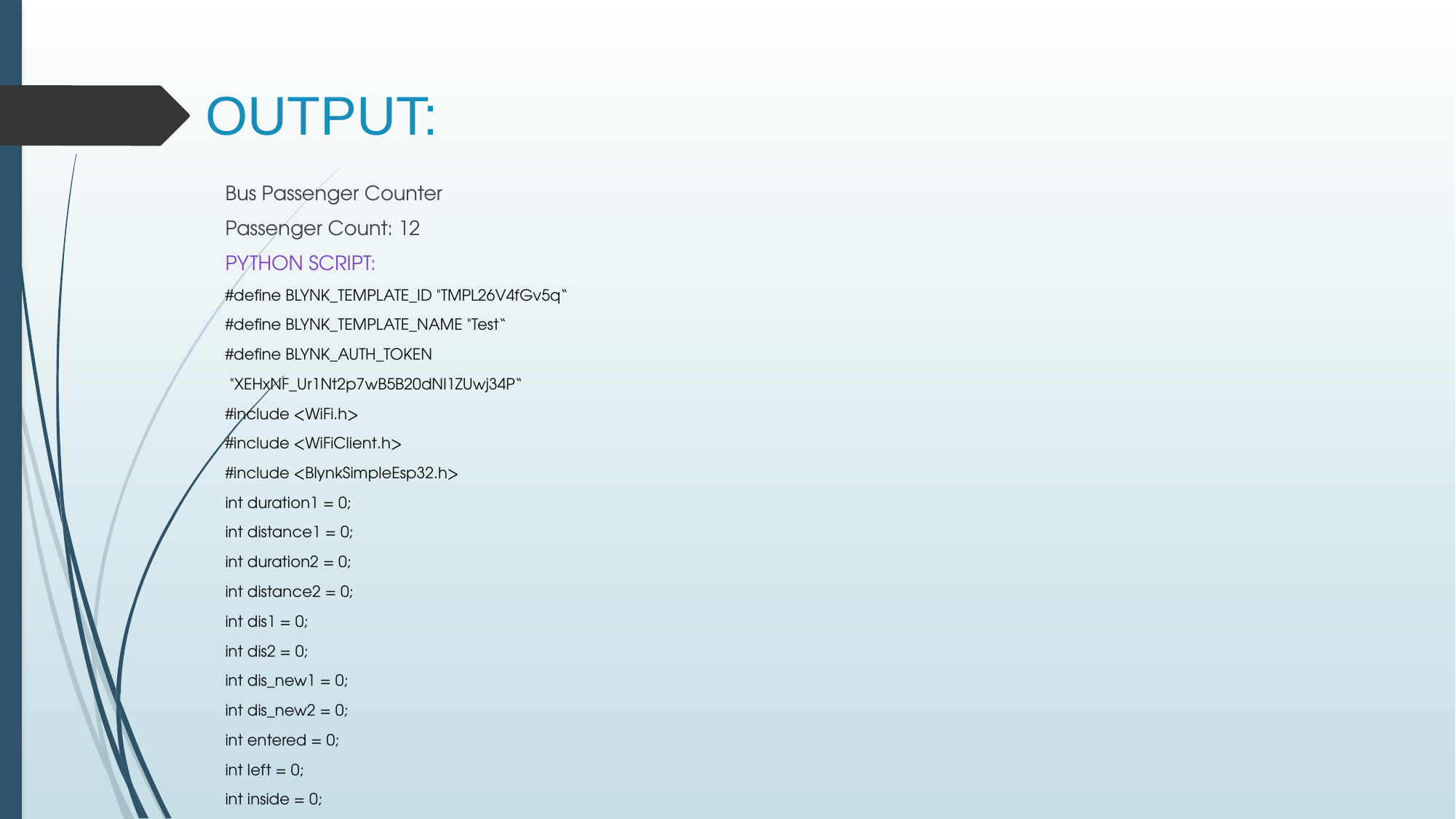

# OUTPUT:
Bus Passenger Counter
Passenger Count: 12
PYTHON SCRIPT:
#define BLYNK_TEMPLATE_ID "TMPL26V4fGv5q“
#define BLYNK_TEMPLATE_NAME "Test“
#define BLYNK_AUTH_TOKEN
 "XEHxNF_Ur1Nt2p7wB5B20dNI1ZUwj34P“
#include <WiFi.h>
#include <WiFiClient.h>
#include <BlynkSimpleEsp32.h>
int duration1 = 0;
int distance1 = 0;
int duration2 = 0;
int distance2 = 0;
int dis1 = 0;
int dis2 = 0;
int dis_new1 = 0;
int dis_new2 = 0;
int entered = 0;
int left = 0;
int inside = 0;